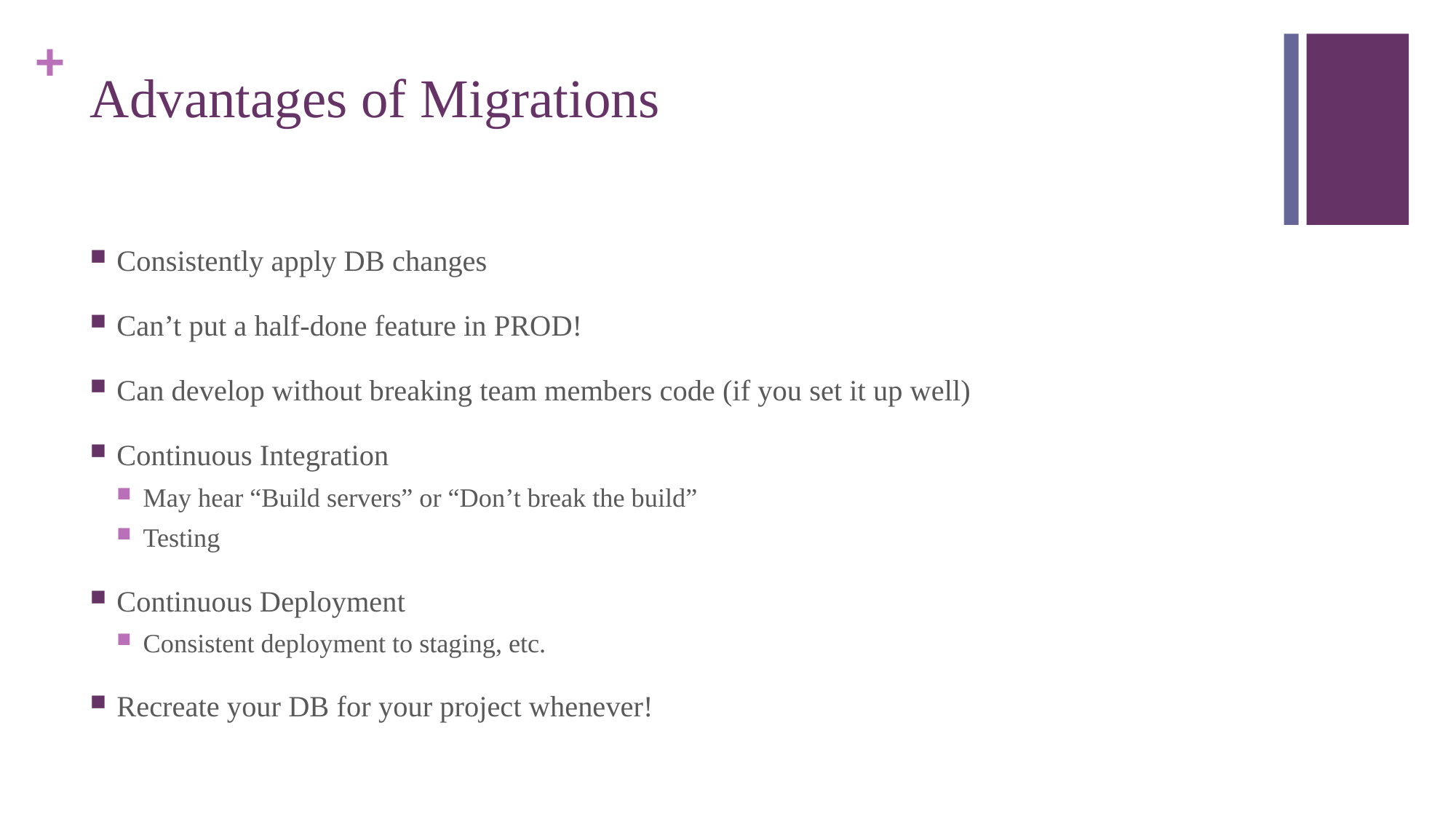

# Advantages of Migrations
Consistently apply DB changes
Can’t put a half-done feature in PROD!
Can develop without breaking team members code (if you set it up well)
Continuous Integration
May hear “Build servers” or “Don’t break the build”
Testing
Continuous Deployment
Consistent deployment to staging, etc.
Recreate your DB for your project whenever!